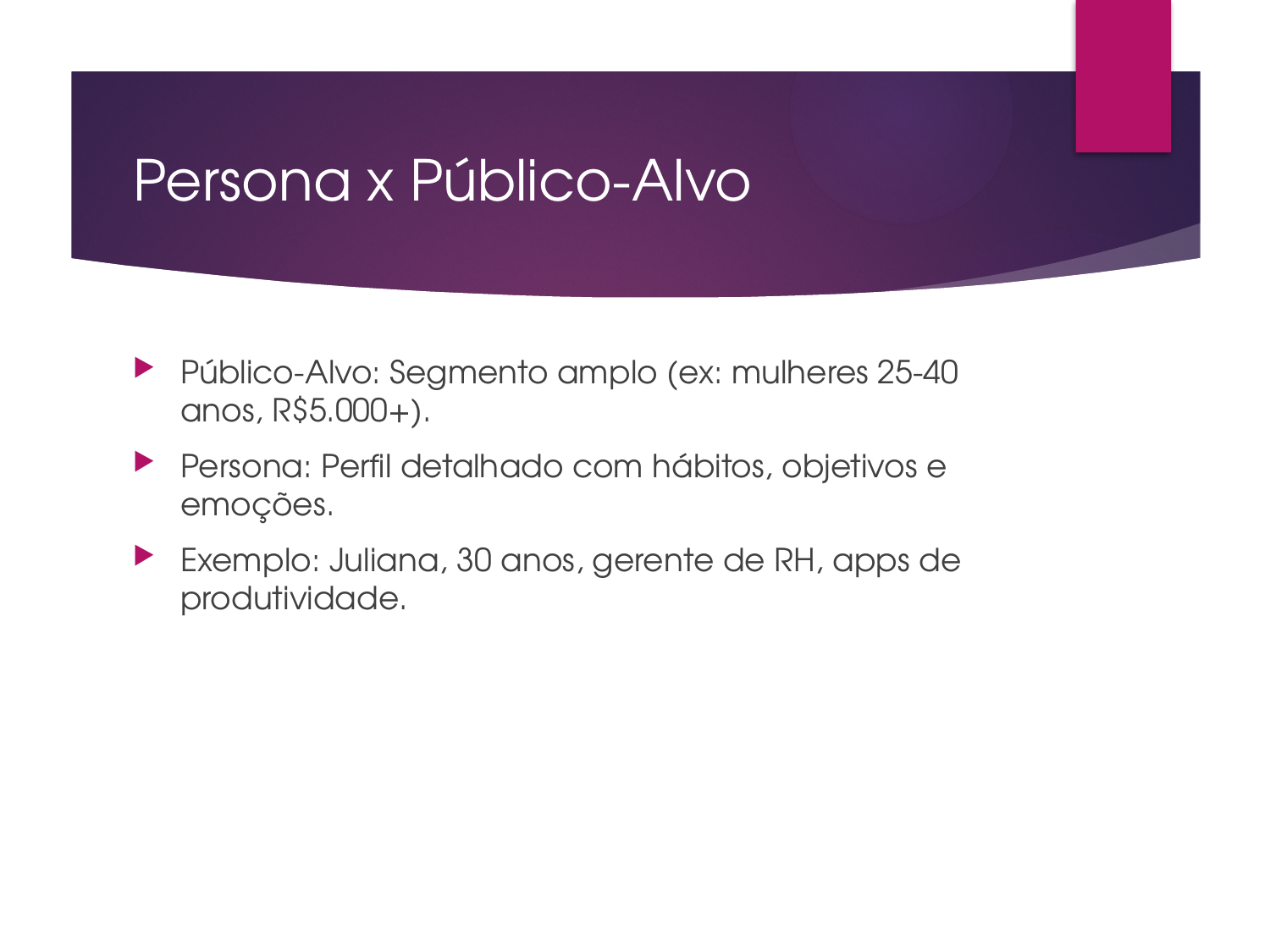

# Persona x Público-Alvo
Público-Alvo: Segmento amplo (ex: mulheres 25-40 anos, R$5.000+).
Persona: Perfil detalhado com hábitos, objetivos e emoções.
Exemplo: Juliana, 30 anos, gerente de RH, apps de produtividade.